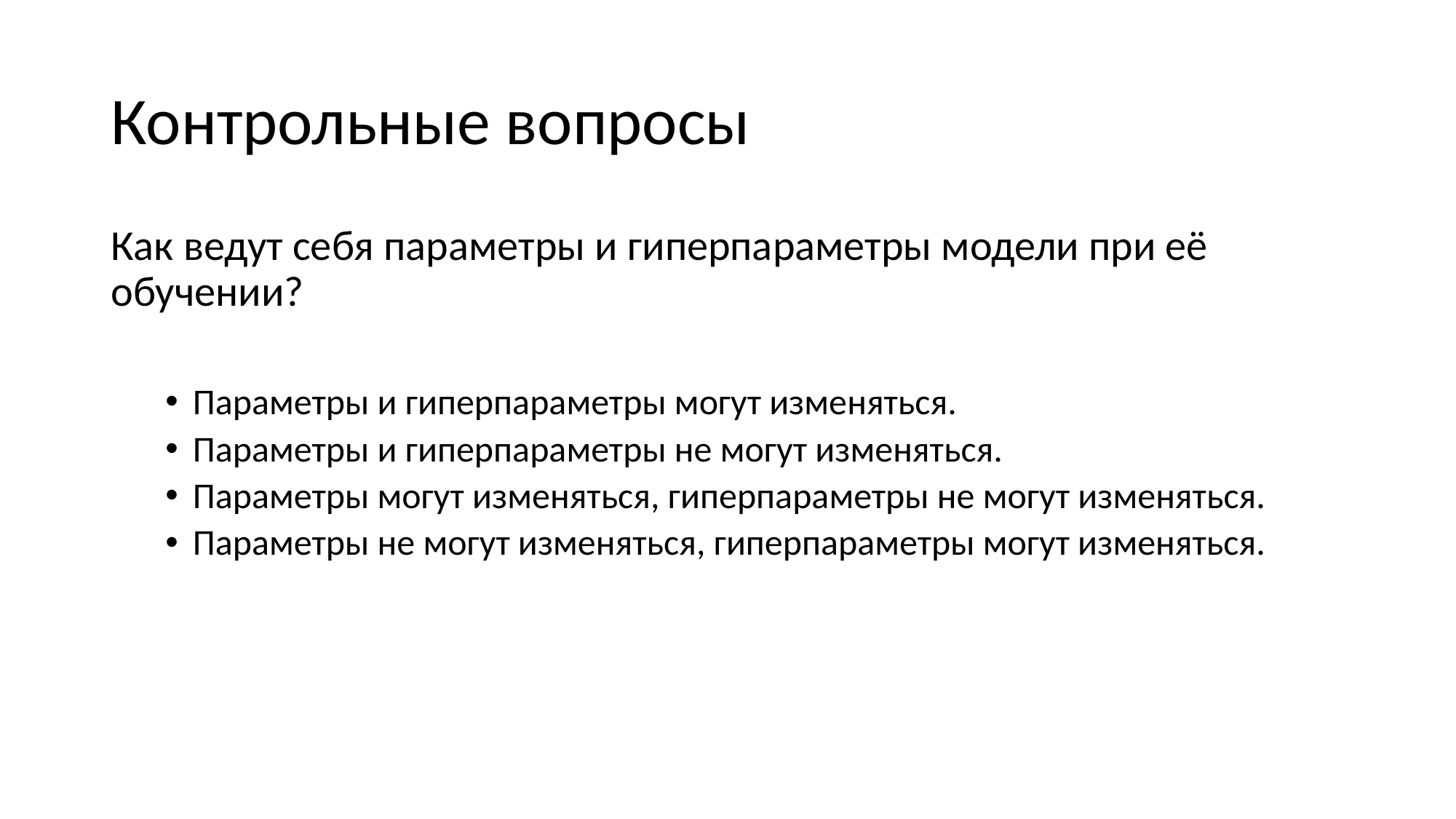

# Контрольные вопросы
Как ведут себя параметры и гиперпараметры модели при её обучении?

Параметры и гиперпараметры могут изменяться.
Параметры и гиперпараметры не могут изменяться.
Параметры могут изменяться, гиперпараметры не могут изменяться.
Параметры не могут изменяться, гиперпараметры могут изменяться.